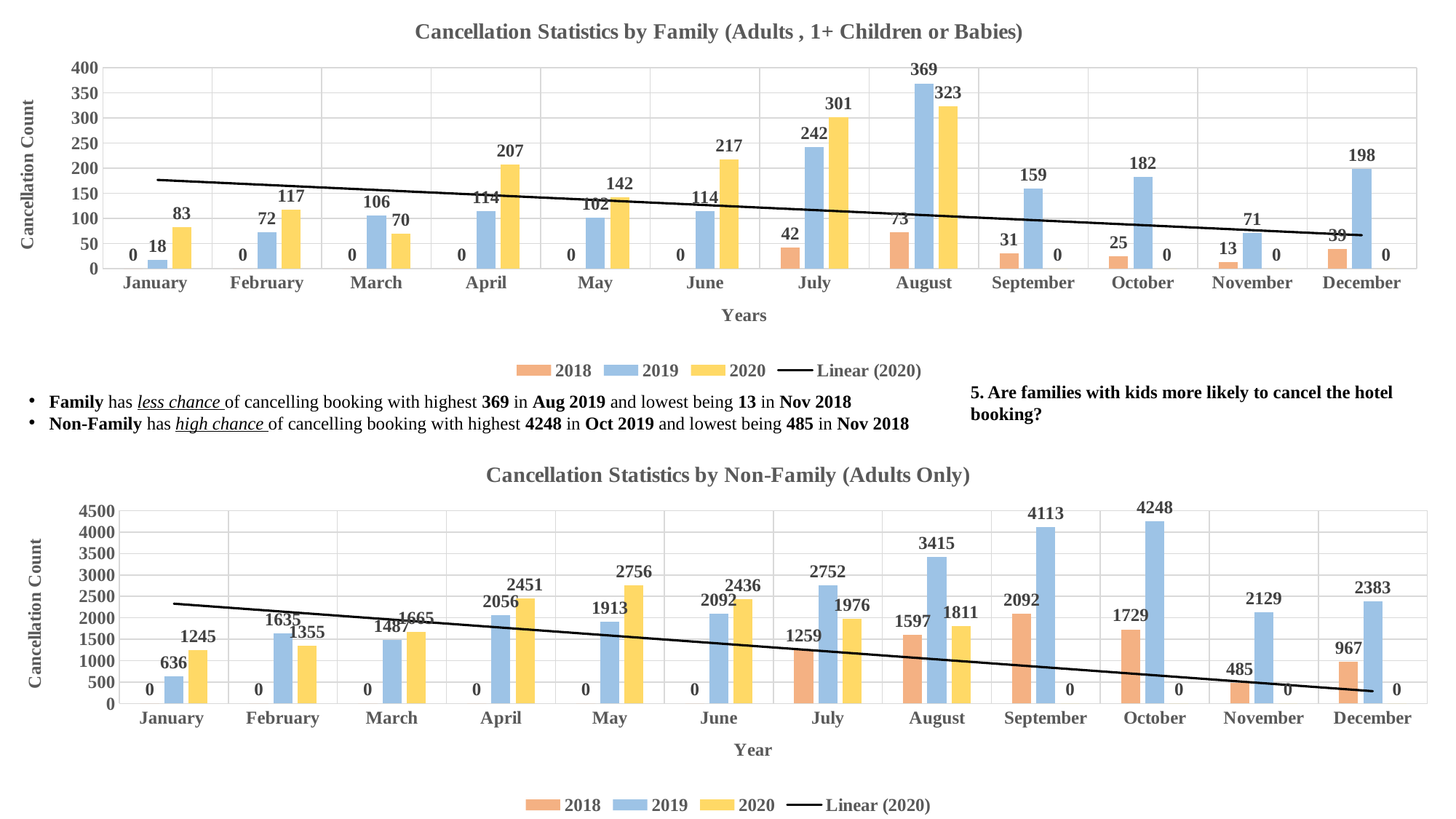

### Chart: Cancellation Statistics by Family (Adults , 1+ Children or Babies)

| Category |  |  |  |
|---|---|---|---|
| January  | 0.0 | 18.0 | 83.0 |
| February | 0.0 | 72.0 | 117.0 |
| March | 0.0 | 106.0 | 70.0 |
| April | 0.0 | 114.0 | 207.0 |
| May | 0.0 | 102.0 | 142.0 |
| June | 0.0 | 114.0 | 217.0 |
| July | 42.0 | 242.0 | 301.0 |
| August | 73.0 | 369.0 | 323.0 |
| September | 31.0 | 159.0 | 0.0 |
| October | 25.0 | 182.0 | 0.0 |
| November | 13.0 | 71.0 | 0.0 |
| December | 39.0 | 198.0 | 0.0 |
5. Are families with kids more likely to cancel the hotel booking?
Family has less chance of cancelling booking with highest 369 in Aug 2019 and lowest being 13 in Nov 2018
Non-Family has high chance of cancelling booking with highest 4248 in Oct 2019 and lowest being 485 in Nov 2018

### Chart: Cancellation Statistics by Non-Family (Adults Only)

| Category |  |  |  |
|---|---|---|---|
| January  | 0.0 | 636.0 | 1245.0 |
| February | 0.0 | 1635.0 | 1355.0 |
| March | 0.0 | 1487.0 | 1665.0 |
| April | 0.0 | 2056.0 | 2451.0 |
| May | 0.0 | 1913.0 | 2756.0 |
| June | 0.0 | 2092.0 | 2436.0 |
| July | 1259.0 | 2752.0 | 1976.0 |
| August | 1597.0 | 3415.0 | 1811.0 |
| September | 2092.0 | 4113.0 | 0.0 |
| October | 1729.0 | 4248.0 | 0.0 |
| November | 485.0 | 2129.0 | 0.0 |
| December | 967.0 | 2383.0 | 0.0 |